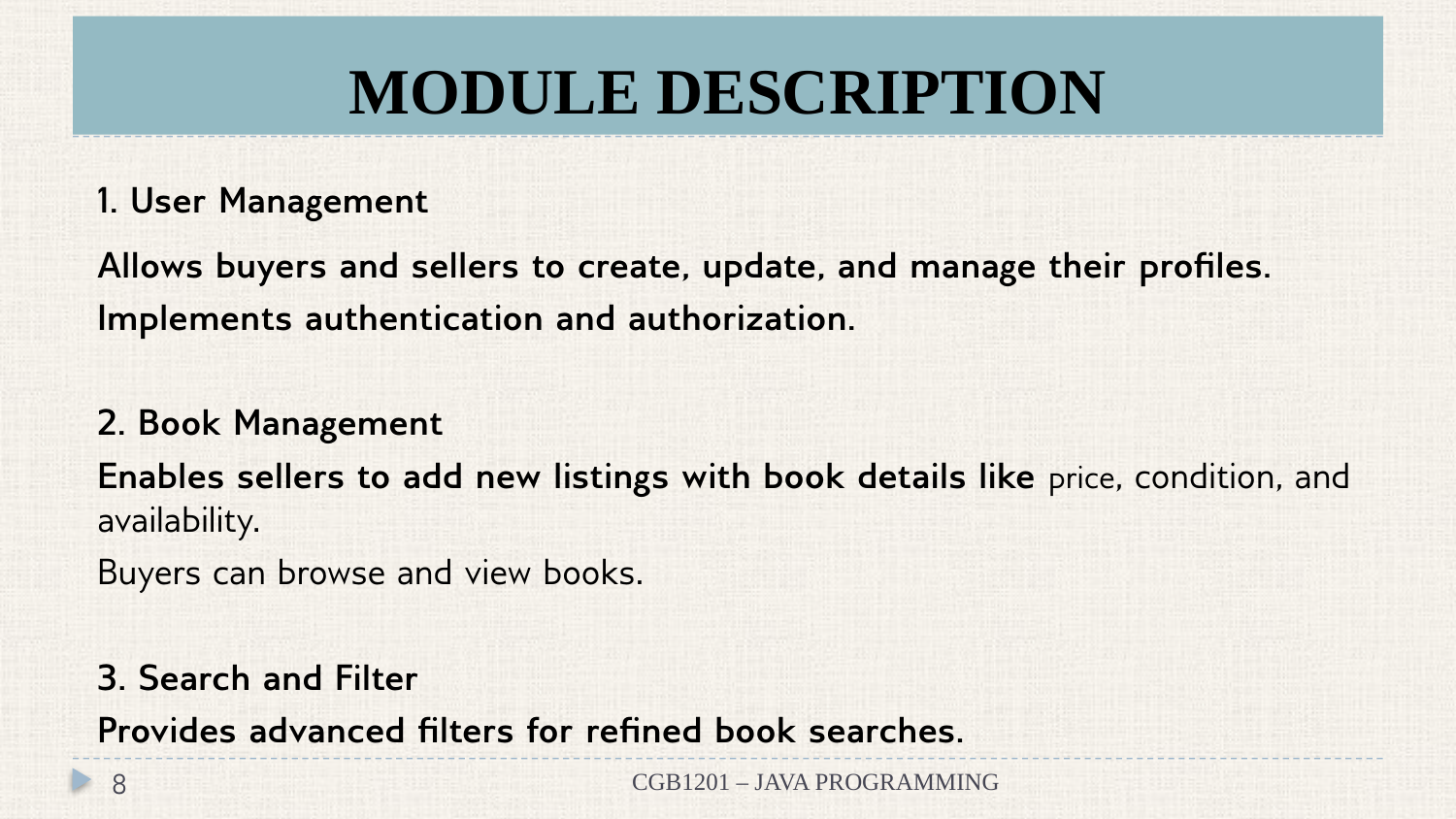

# MODULE DESCRIPTION
1. User Management
Allows buyers and sellers to create, update, and manage their profiles.
Implements authentication and authorization.

2. Book Management
Enables sellers to add new listings with book details like price, condition, and availability.
Buyers can browse and view books.

3. Search and Filter
Provides advanced filters for refined book searches.
8
CGB1201 – JAVA PROGRAMMING